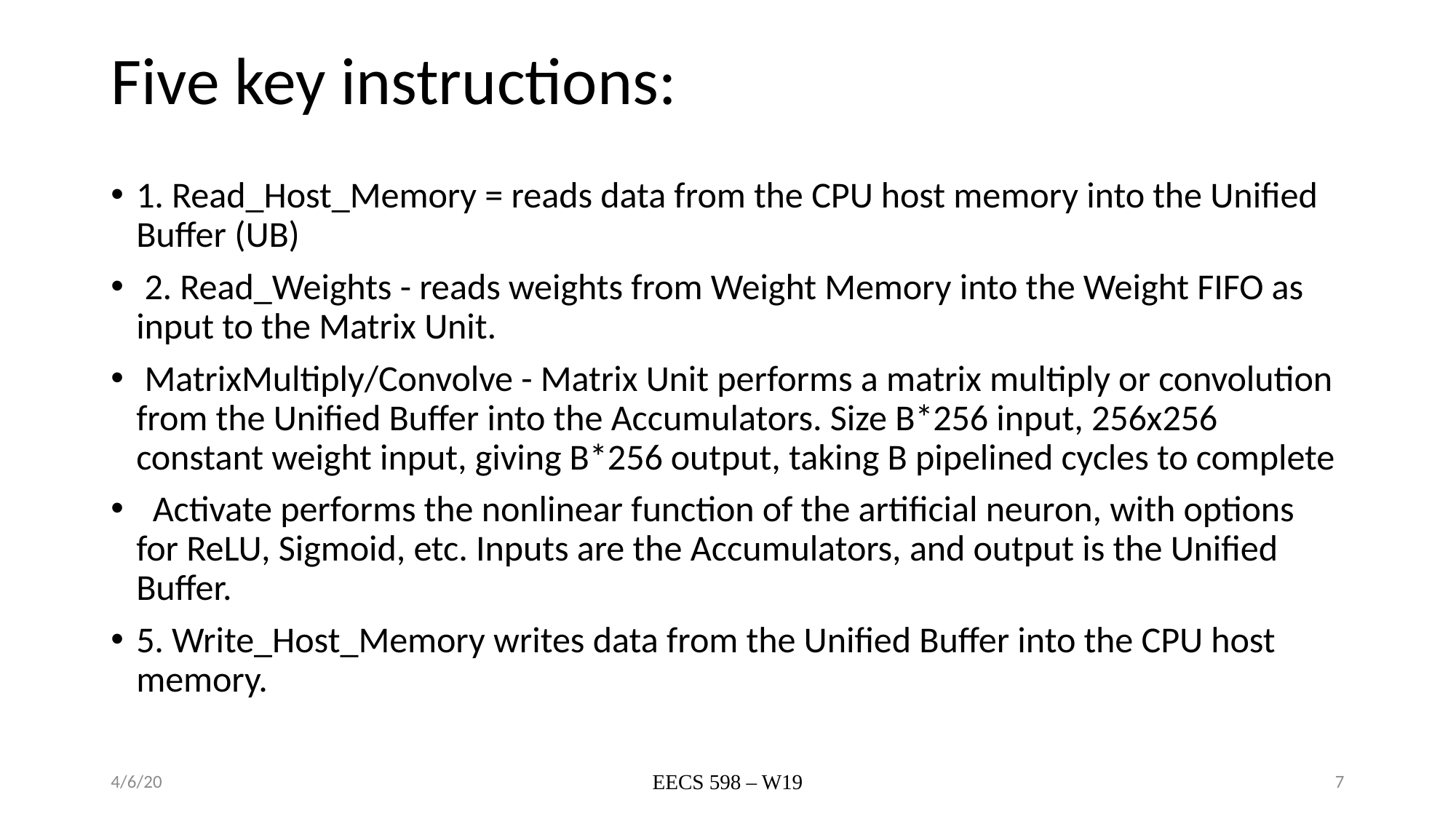

# Five key instructions:
1. Read_Host_Memory = reads data from the CPU host memory into the Unified Buffer (UB)
 2. Read_Weights - reads weights from Weight Memory into the Weight FIFO as input to the Matrix Unit.
 MatrixMultiply/Convolve - Matrix Unit performs a matrix multiply or convolution from the Unified Buffer into the Accumulators. Size B*256 input, 256x256 constant weight input, giving B*256 output, taking B pipelined cycles to complete
  Activate performs the nonlinear function of the artificial neuron, with options for ReLU, Sigmoid, etc. Inputs are the Accumulators, and output is the Unified Buffer.
5. Write_Host_Memory writes data from the Unified Buffer into the CPU host memory.
4/6/20
EECS 598 – W19
7